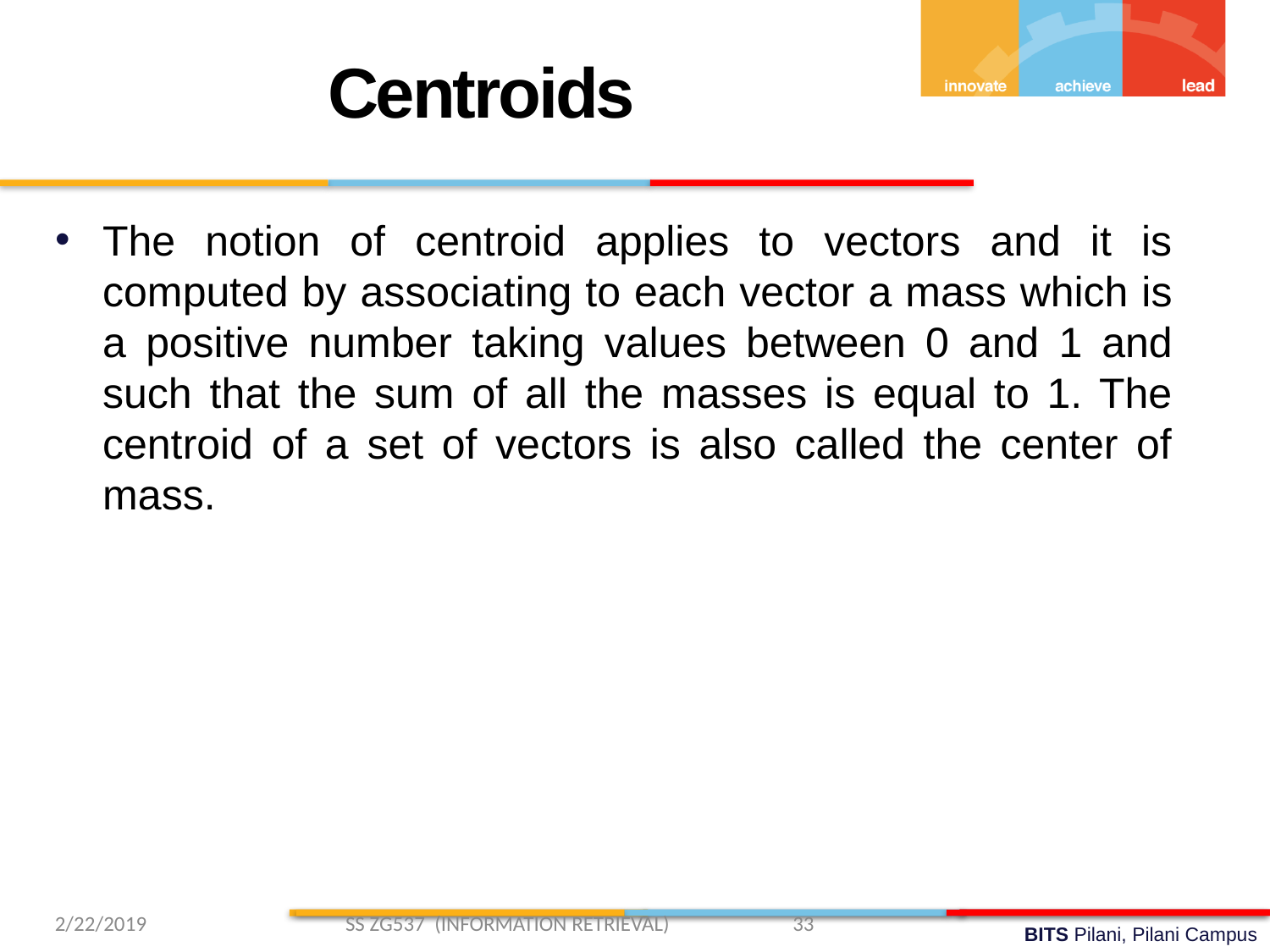

Centroids
The notion of centroid applies to vectors and it is computed by associating to each vector a mass which is a positive number taking values between 0 and 1 and such that the sum of all the masses is equal to 1. The centroid of a set of vectors is also called the center of mass.

2/22/2019                                         SS ZG537  (INFORMATION RETRIEVAL)                         33